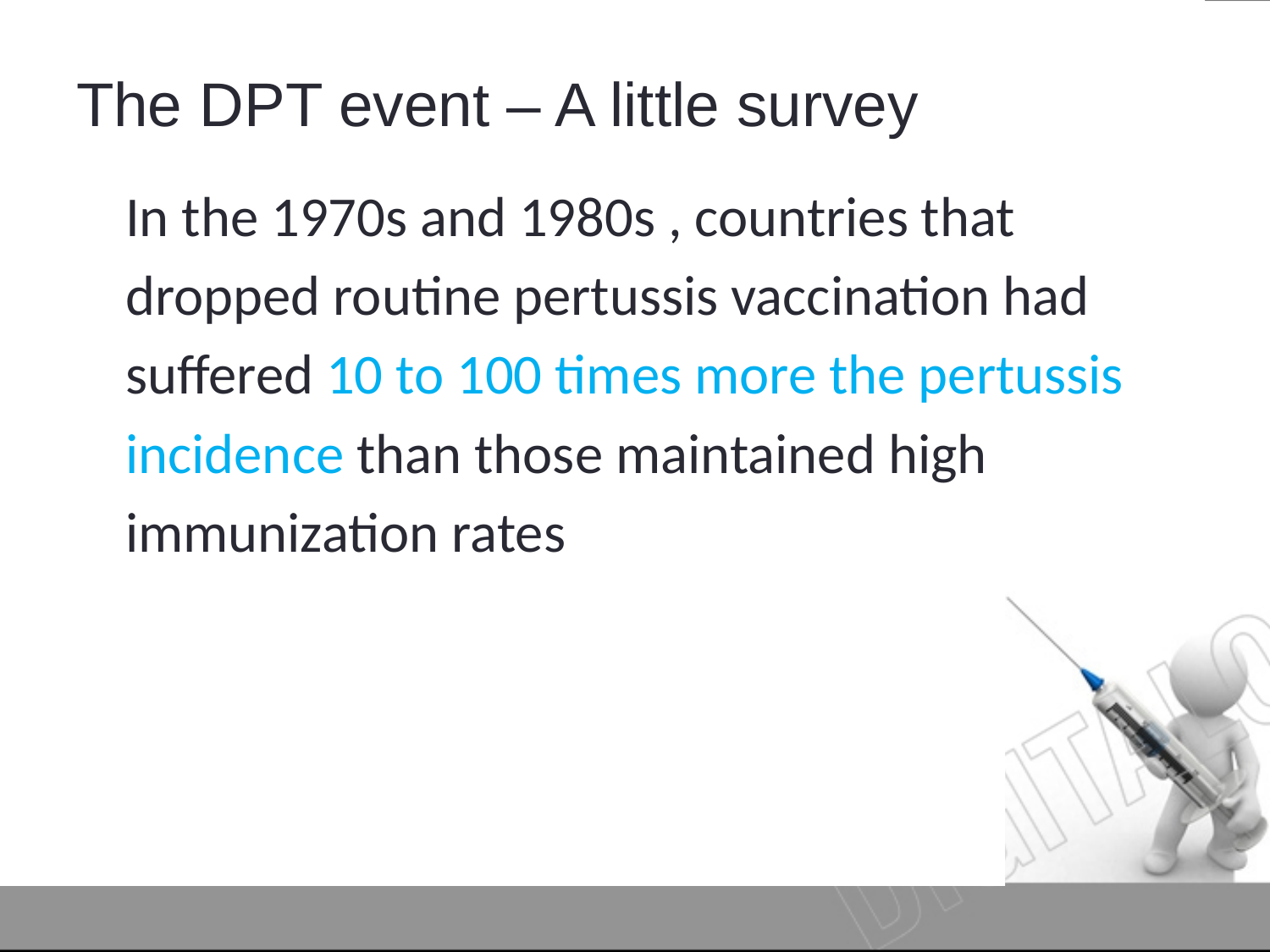

# The DPT event – A little survey

        In the 1970s and 1980s , countries that
        dropped routine pertussis vaccination had
        suffered 10 to 100 times more the pertussis
        incidence than those maintained high
        immunization rates